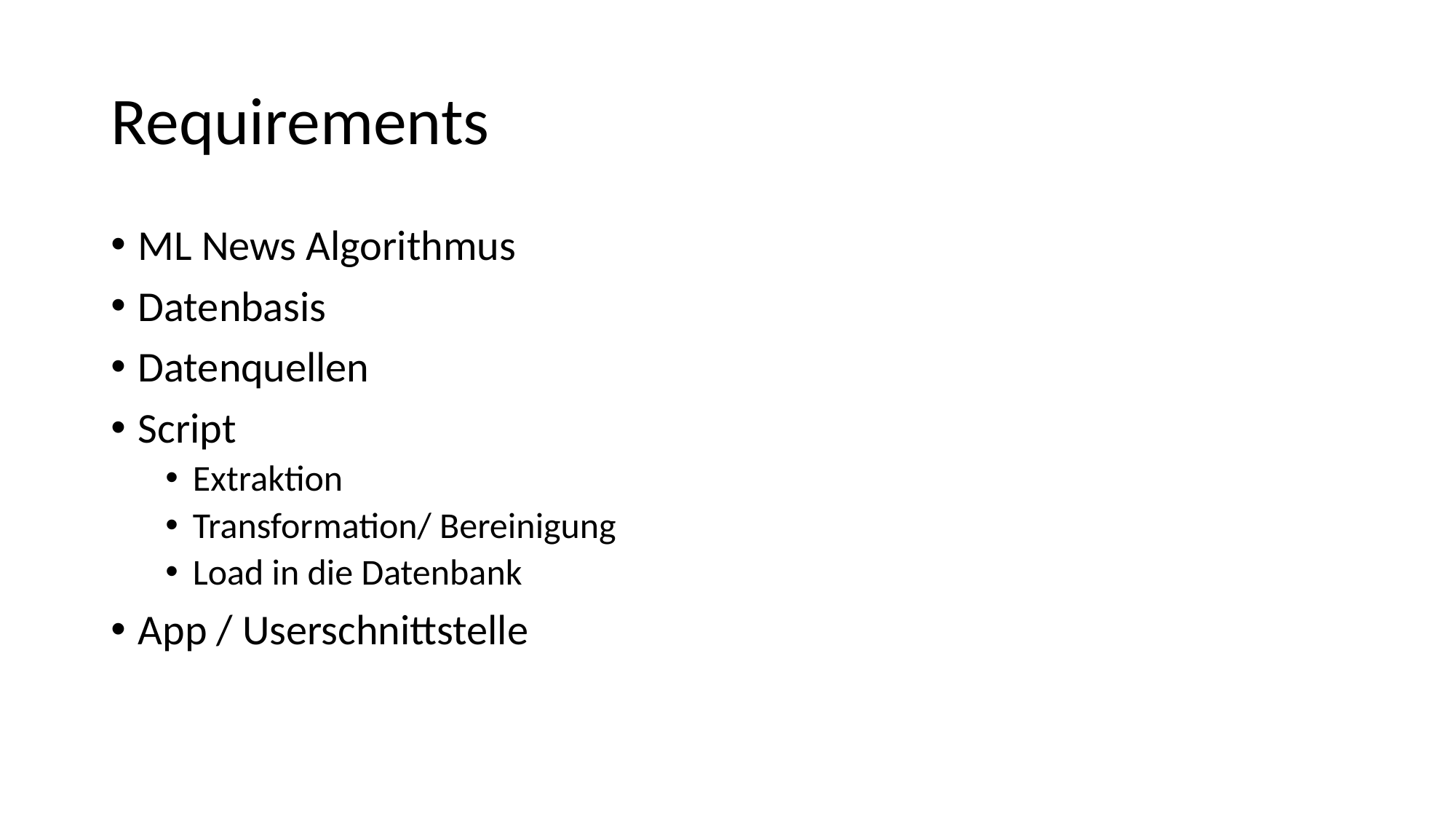

# Requirements
ML News Algorithmus
Datenbasis
Datenquellen
Script
Extraktion
Transformation/ Bereinigung
Load in die Datenbank
App / Userschnittstelle